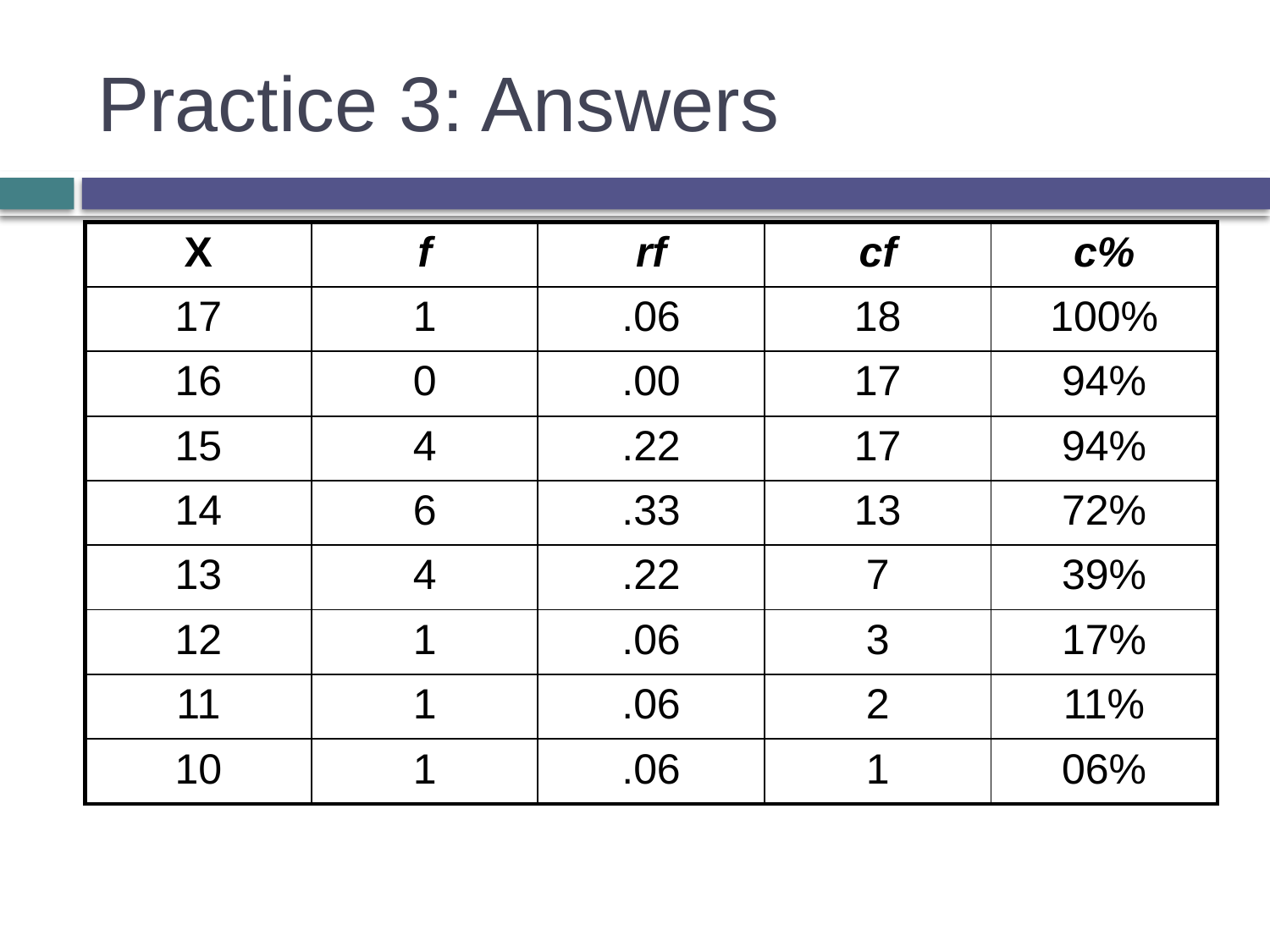

# Practice 3: Answers
| X | f | rf | cf | c% |
| --- | --- | --- | --- | --- |
| 17 | 1 | .06 | 18 | 100% |
| 16 | 0 | .00 | 17 | 94% |
| 15 | 4 | .22 | 17 | 94% |
| 14 | 6 | .33 | 13 | 72% |
| 13 | 4 | .22 | 7 | 39% |
| 12 | 1 | .06 | 3 | 17% |
| 11 | 1 | .06 | 2 | 11% |
| 10 | 1 | .06 | 1 | 06% |